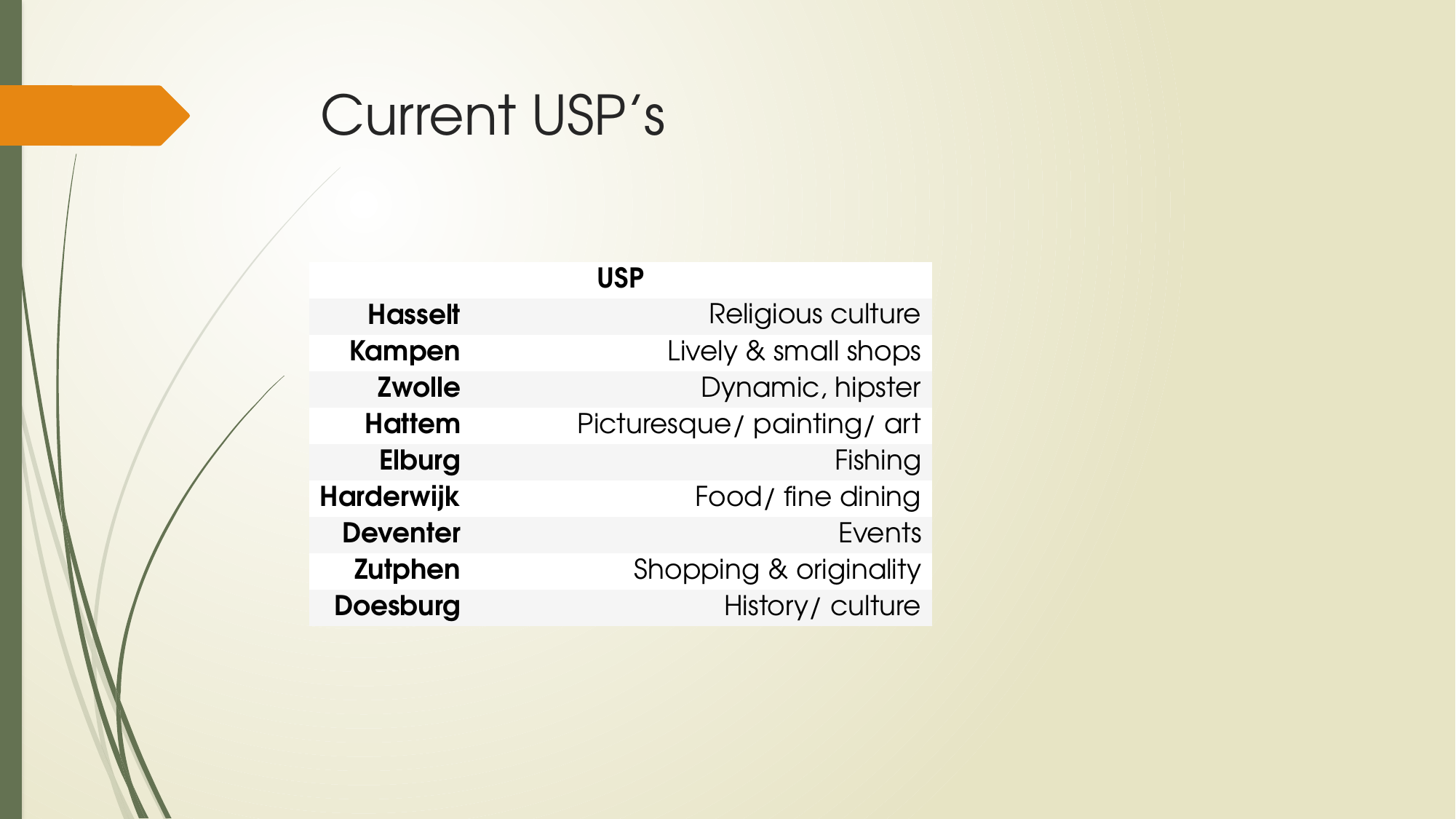

# Current USP’s
| USP |  |
| --- | --- |
| Hasselt | Religious culture |
| Kampen | Lively & small shops |
| Zwolle | Dynamic, hipster |
| Hattem | Picturesque/ painting/ art |
| Elburg | Fishing |
| Harderwijk | Food/ fine dining |
| Deventer | Events |
| Zutphen | Shopping & originality |
| Doesburg | History/ culture |